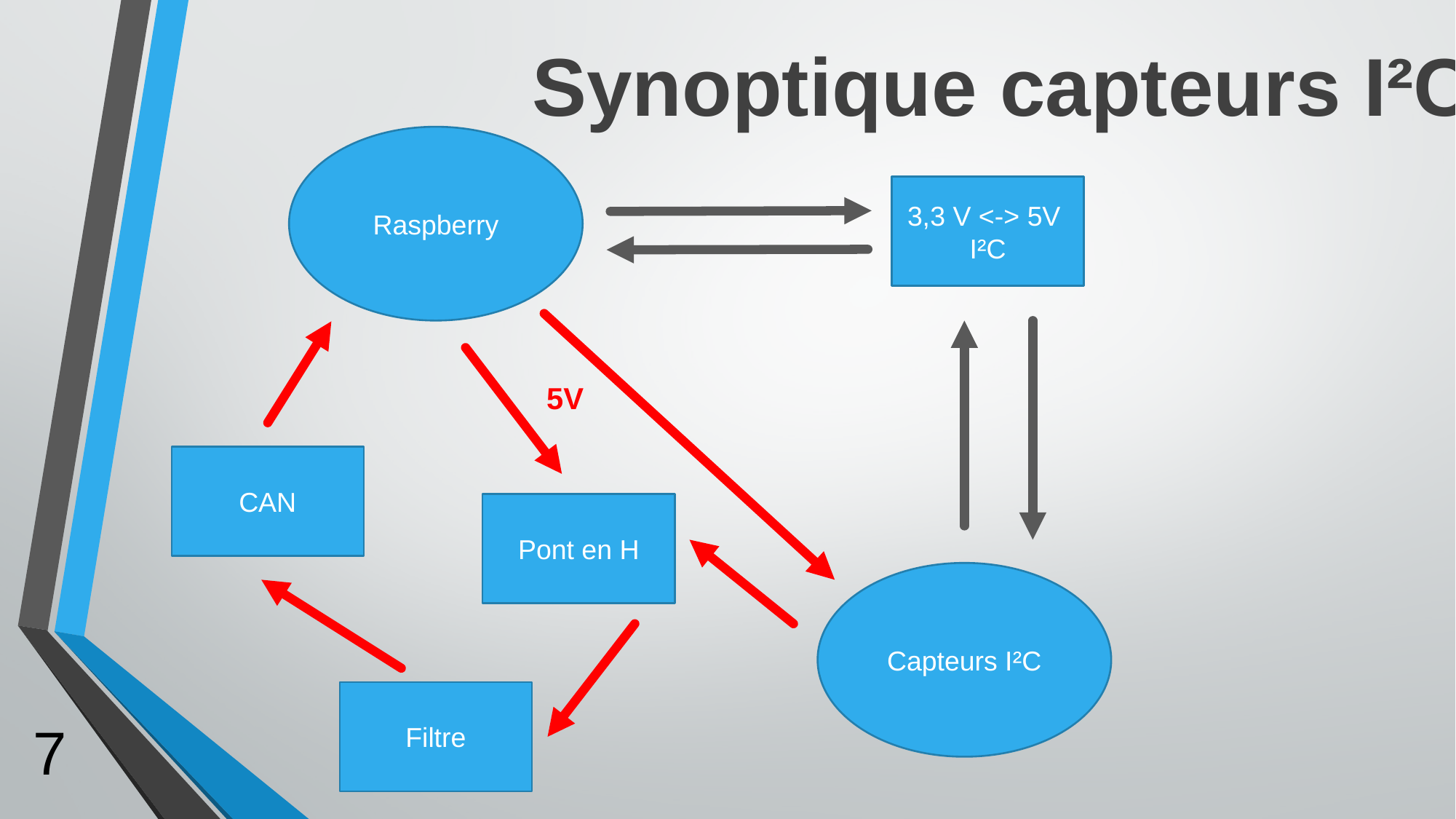

Synoptique capteurs I²C

Raspberry
3,3 V <-> 5V
I²C
5V
CAN
Pont en H
Capteurs I²C
Filtre
7